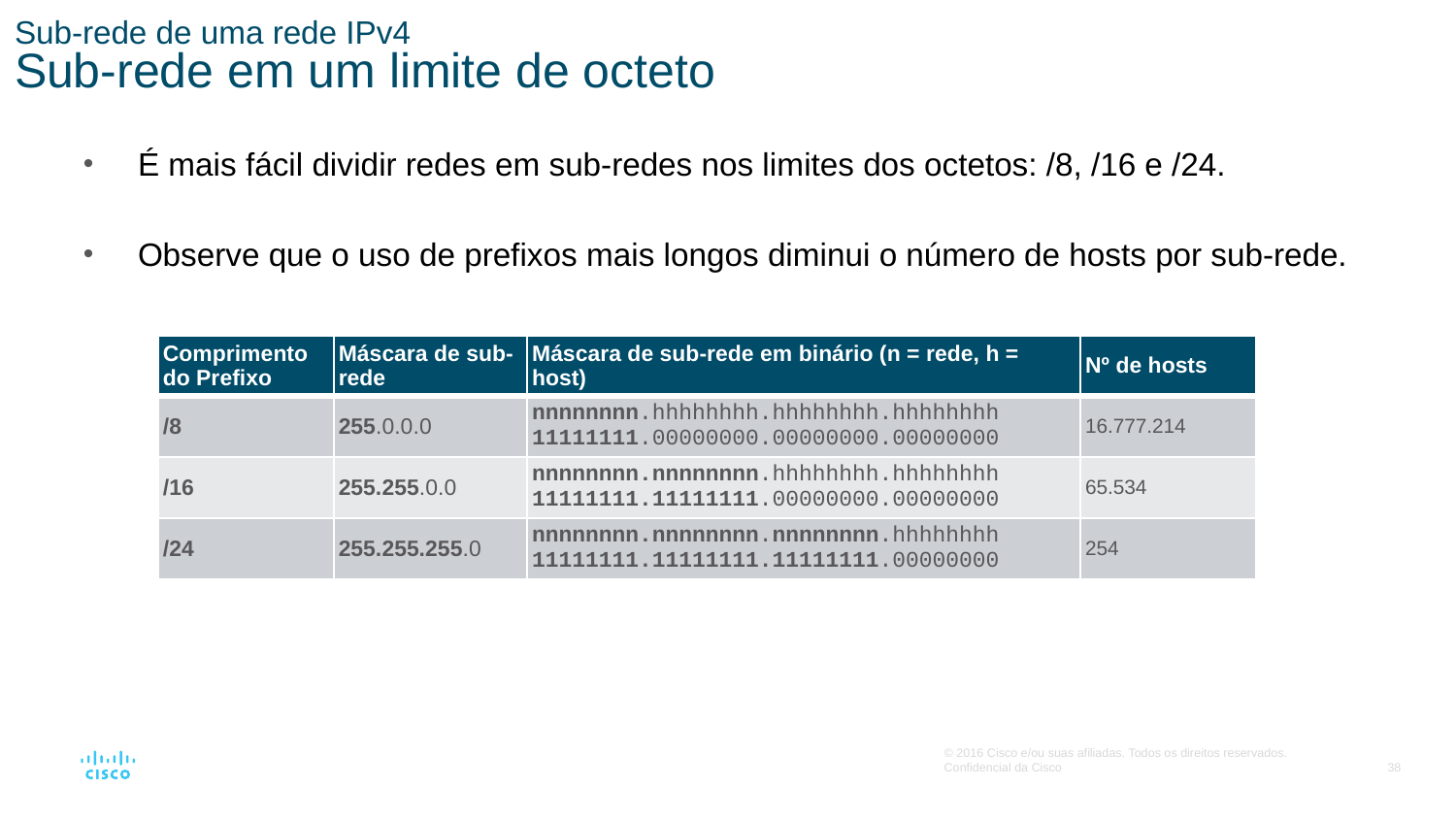

# Sub-rede de uma rede IPv4 Sub-rede em um limite de octeto
É mais fácil dividir redes em sub-redes nos limites dos octetos: /8, /16 e /24.

Observe que o uso de prefixos mais longos diminui o número de hosts por sub-rede.
| Comprimento do Prefixo | Máscara de sub-rede | Máscara de sub-rede em binário (n = rede, h = host) | Nº de hosts |
| --- | --- | --- | --- |
| /8 | 255.0.0.0 | nnnnnnnn.hhhhhhhh.hhhhhhhh.hhhhhhhh 11111111.00000000.00000000.00000000 | 16.777.214 |
| /16 | 255.255.0.0 | nnnnnnnn.nnnnnnnn.hhhhhhhh.hhhhhhhh 11111111.11111111.00000000.00000000 | 65.534 |
| /24 | 255.255.255.0 | nnnnnnnn.nnnnnnnn.nnnnnnnn.hhhhhhhh 11111111.11111111.11111111.00000000 | 254 |